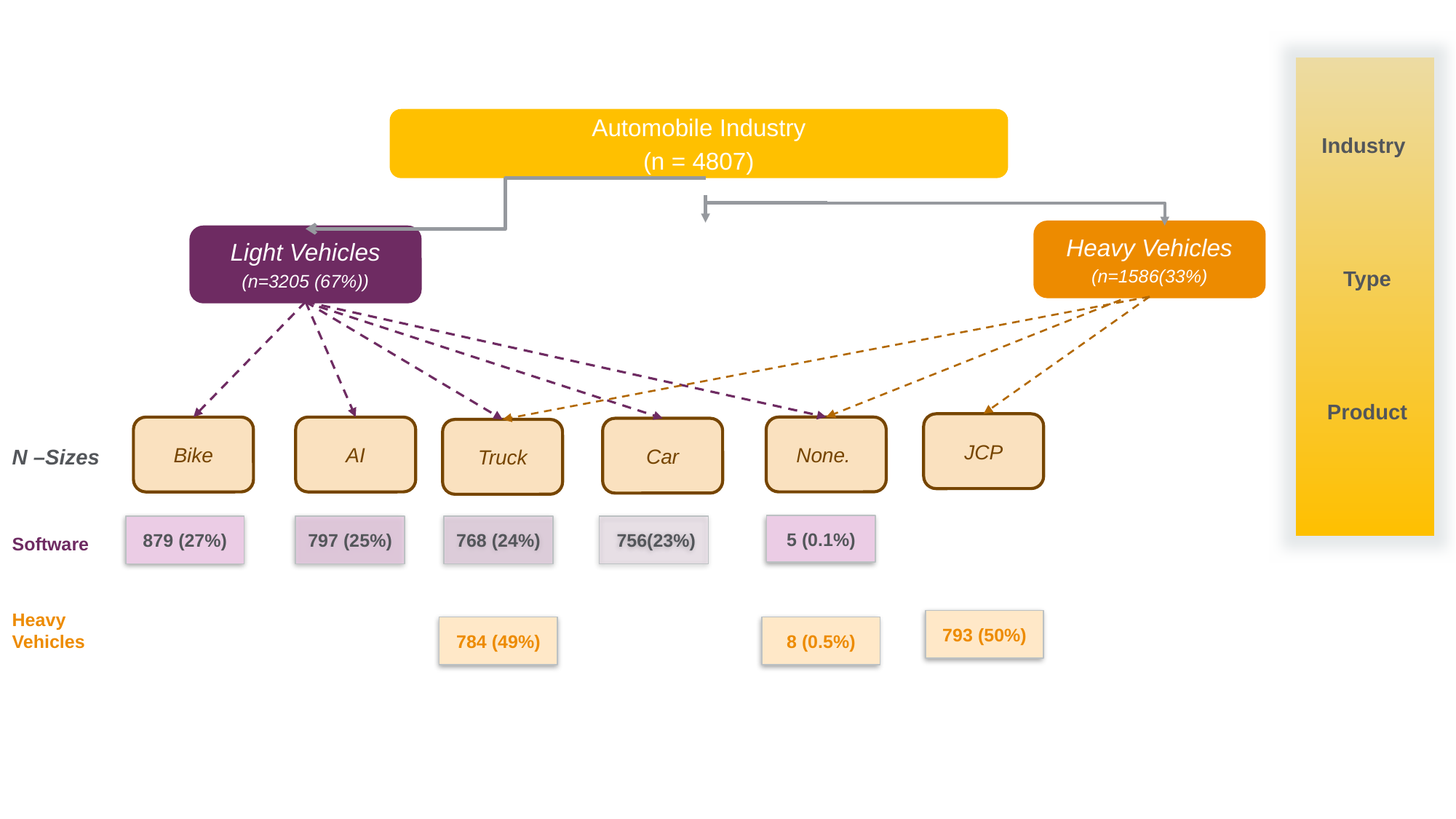

Industry

Type
Product
Industry
Automobile Industry
(n = 4807)
Heavy Vehicles
(n=1586(33%)
Light Vehicles
(n=3205 (67%))
Product
JCP
None.
Bike
AI
Car
Truck
N –Sizes

Software

Heavy Vehicles
5 (0.1%)
879 (27%)
797 (25%)
768 (24%)
 756(23%)
793 (50%)
784 (49%)
8 (0.5%)